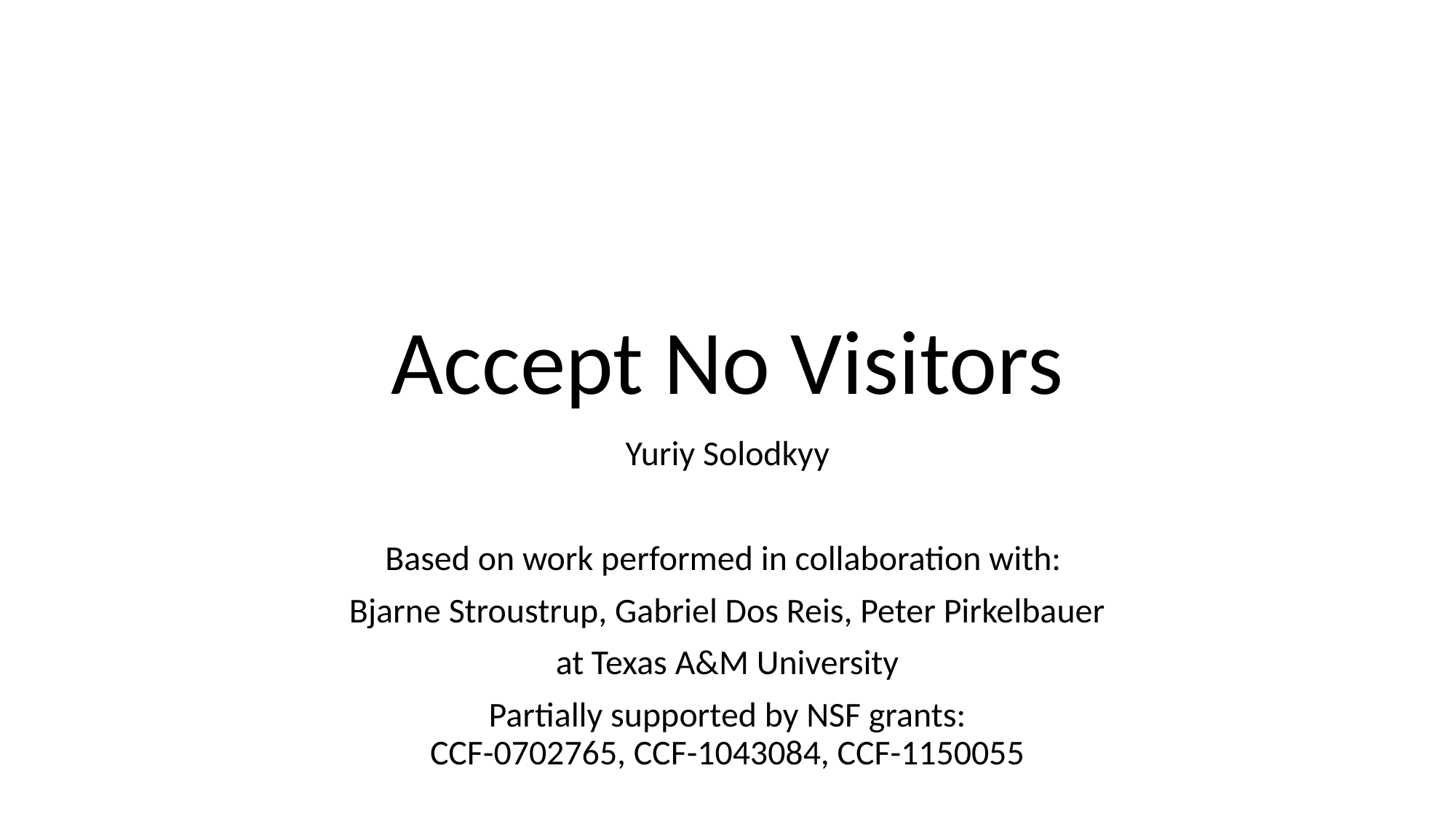

# Accept No Visitors
Yuriy Solodkyy

Based on work performed in collaboration with:
Bjarne Stroustrup, Gabriel Dos Reis, Peter Pirkelbauer
at Texas A&M University
Partially supported by NSF grants:
CCF-0702765, CCF-1043084, CCF-1150055